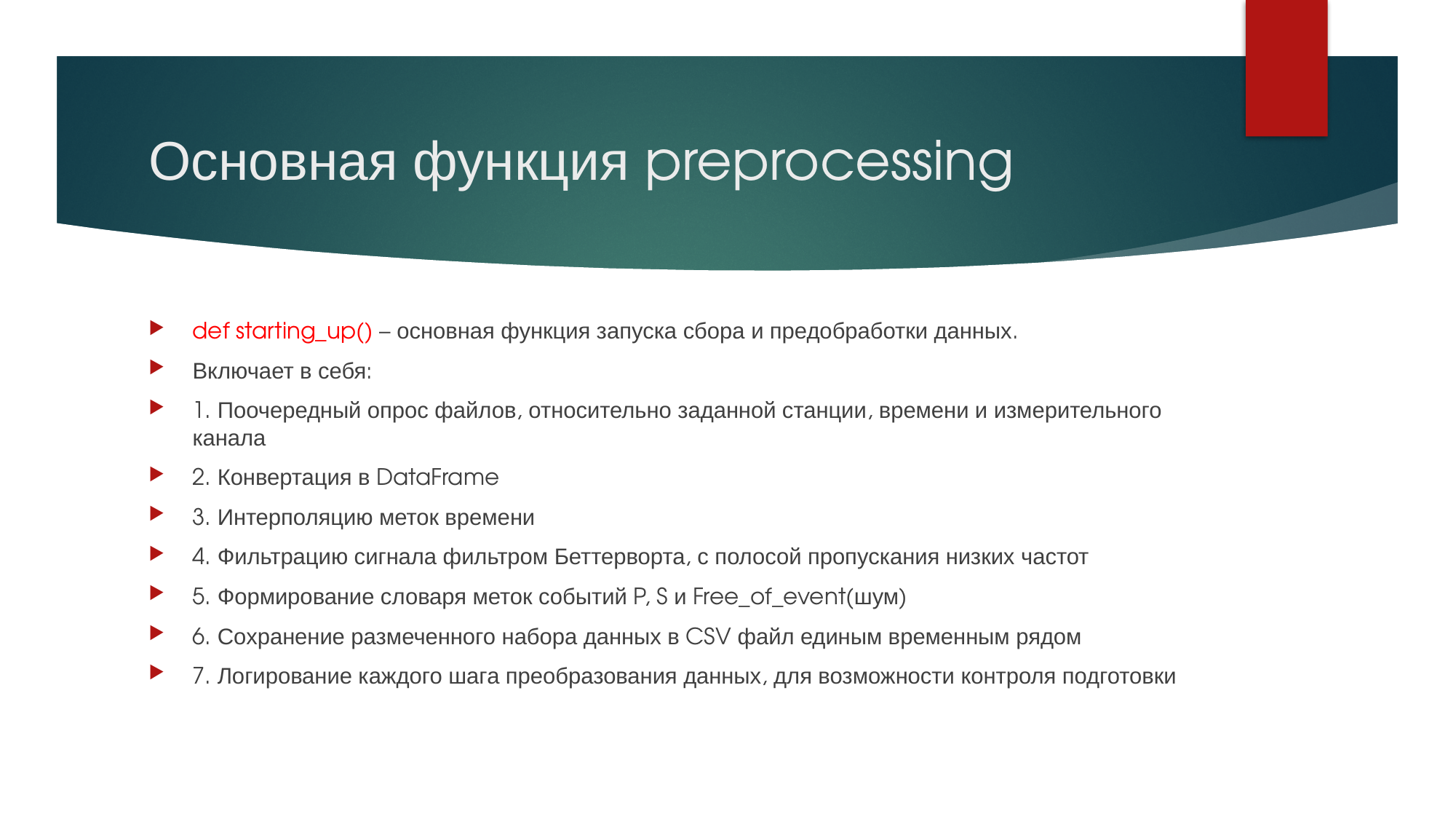

# Основная функция preprocessing
def starting_up() – основная функция запуска сбора и предобработки данных.
Включает в себя:
1. Поочередный опрос файлов, относительно заданной станции, времени и измерительного канала
2. Конвертация в DataFrame
3. Интерполяцию меток времени
4. Фильтрацию сигнала фильтром Беттерворта, с полосой пропускания низких частот
5. Формирование словаря меток событий P, S и Free_of_event(шум)
6. Сохранение размеченного набора данных в CSV файл единым временным рядом
7. Логирование каждого шага преобразования данных, для возможности контроля подготовки